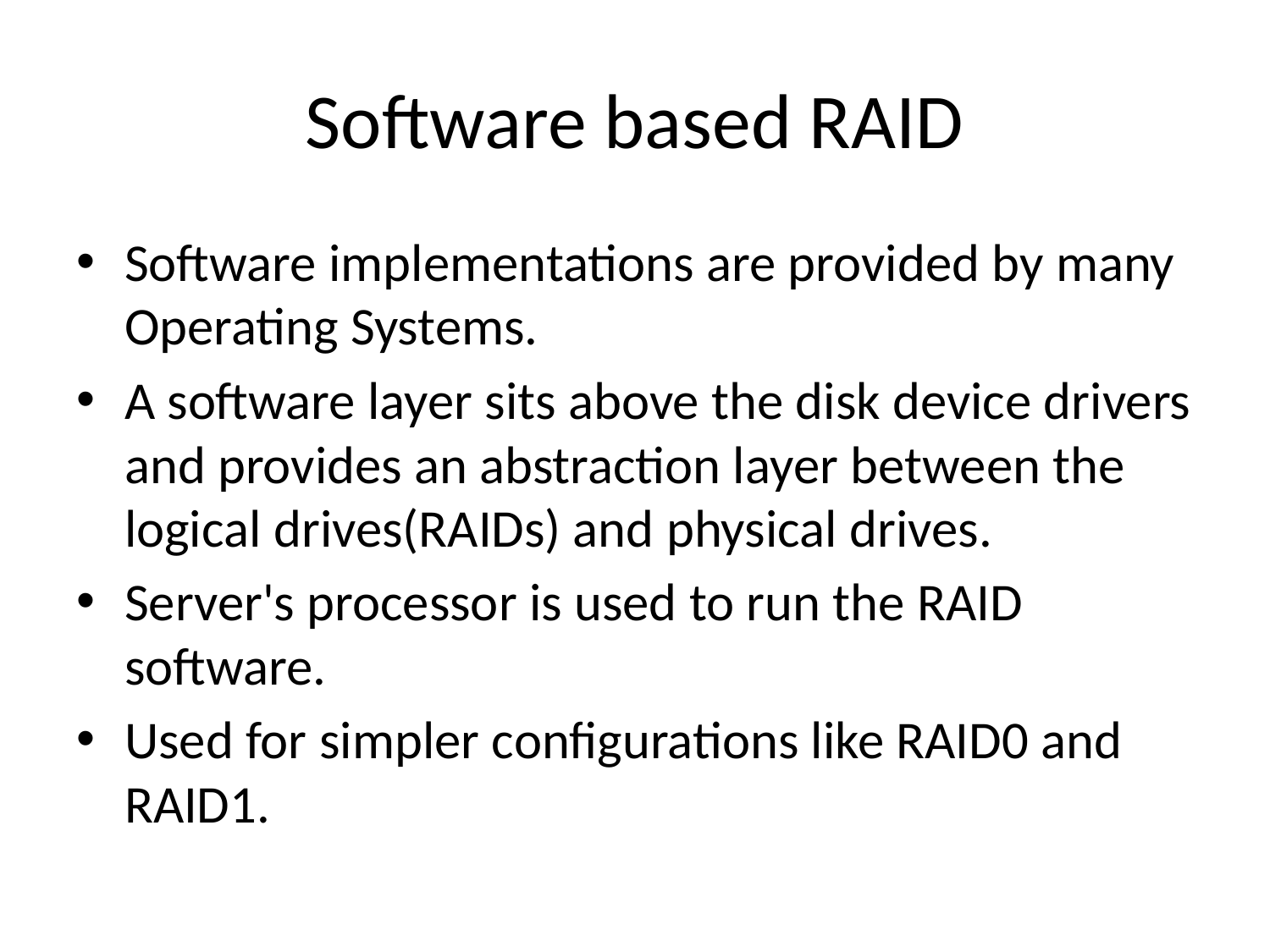

# Software based RAID
Software implementations are provided by many Operating Systems.
A software layer sits above the disk device drivers and provides an abstraction layer between the logical drives(RAIDs) and physical drives.
Server's processor is used to run the RAID software.
Used for simpler configurations like RAID0 and RAID1.